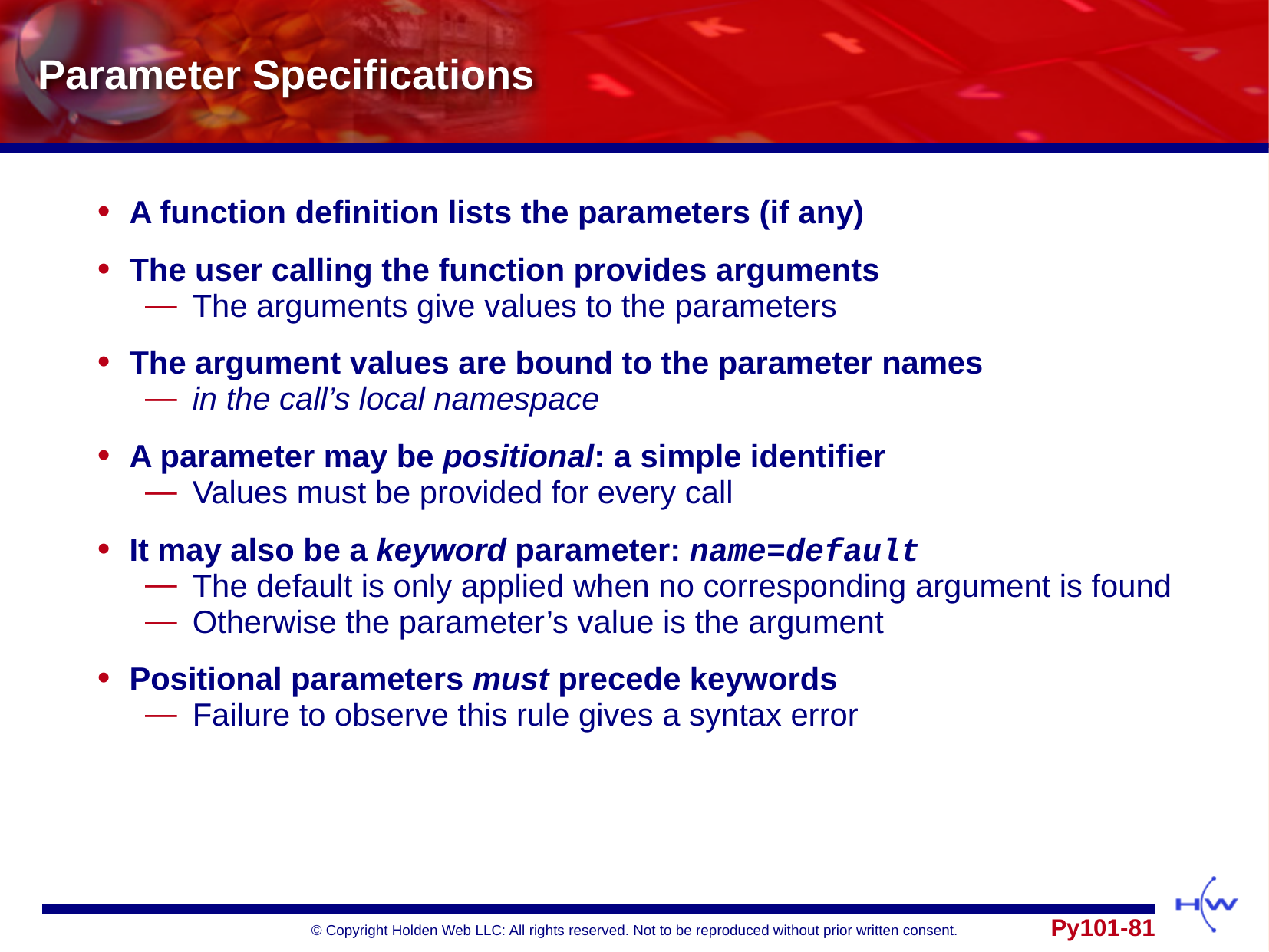

# Parameter Specifications
A function definition lists the parameters (if any)
The user calling the function provides arguments
The arguments give values to the parameters
The argument values are bound to the parameter names
in the call’s local namespace
A parameter may be positional: a simple identifier
Values must be provided for every call
It may also be a keyword parameter: name=default
The default is only applied when no corresponding argument is found
Otherwise the parameter’s value is the argument
Positional parameters must precede keywords
Failure to observe this rule gives a syntax error